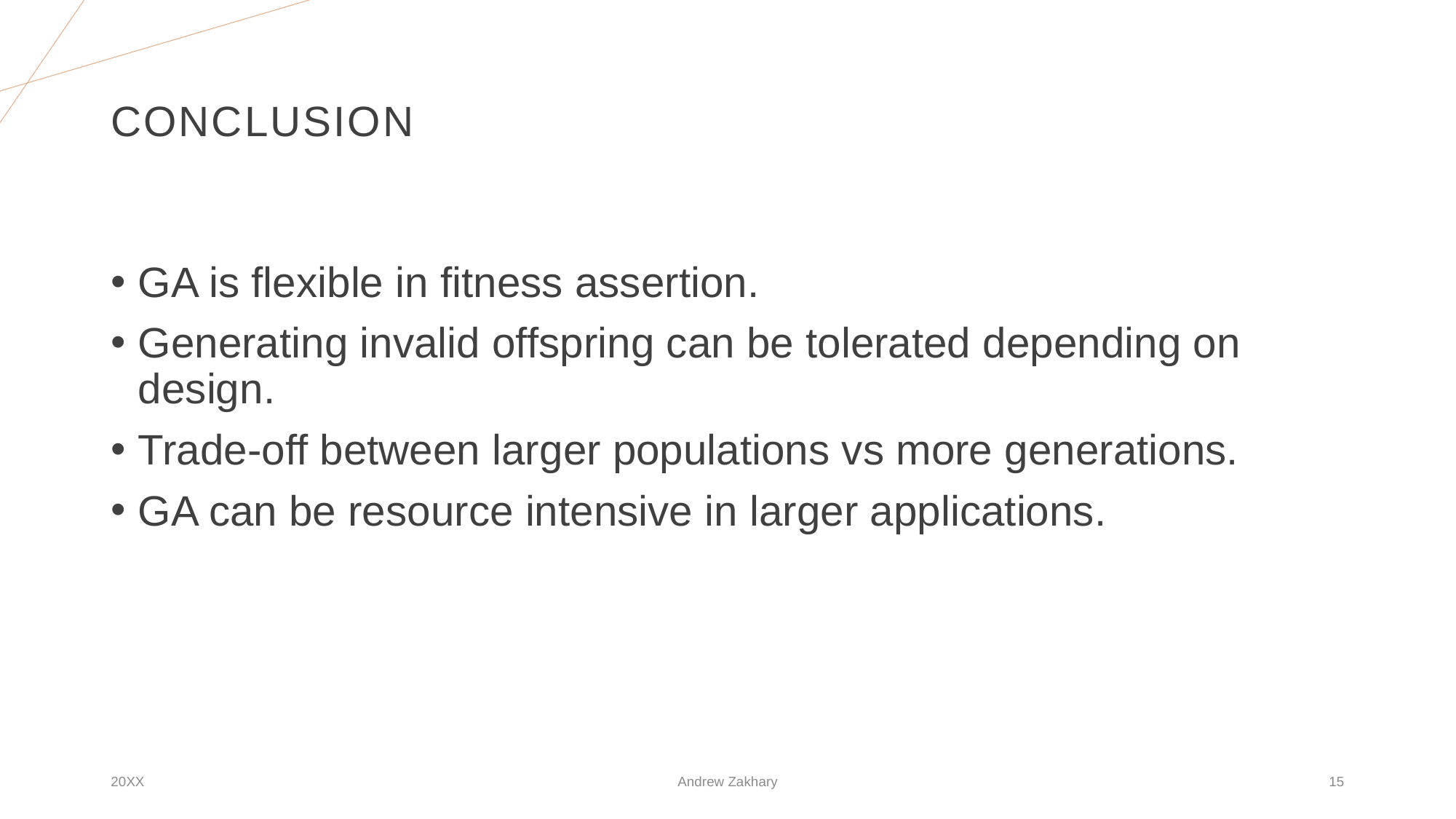

# Conclusion
GA is flexible in fitness assertion.
Generating invalid offspring can be tolerated depending on design.
Trade-off between larger populations vs more generations.
GA can be resource intensive in larger applications.

20XX
Andrew Zakhary
15